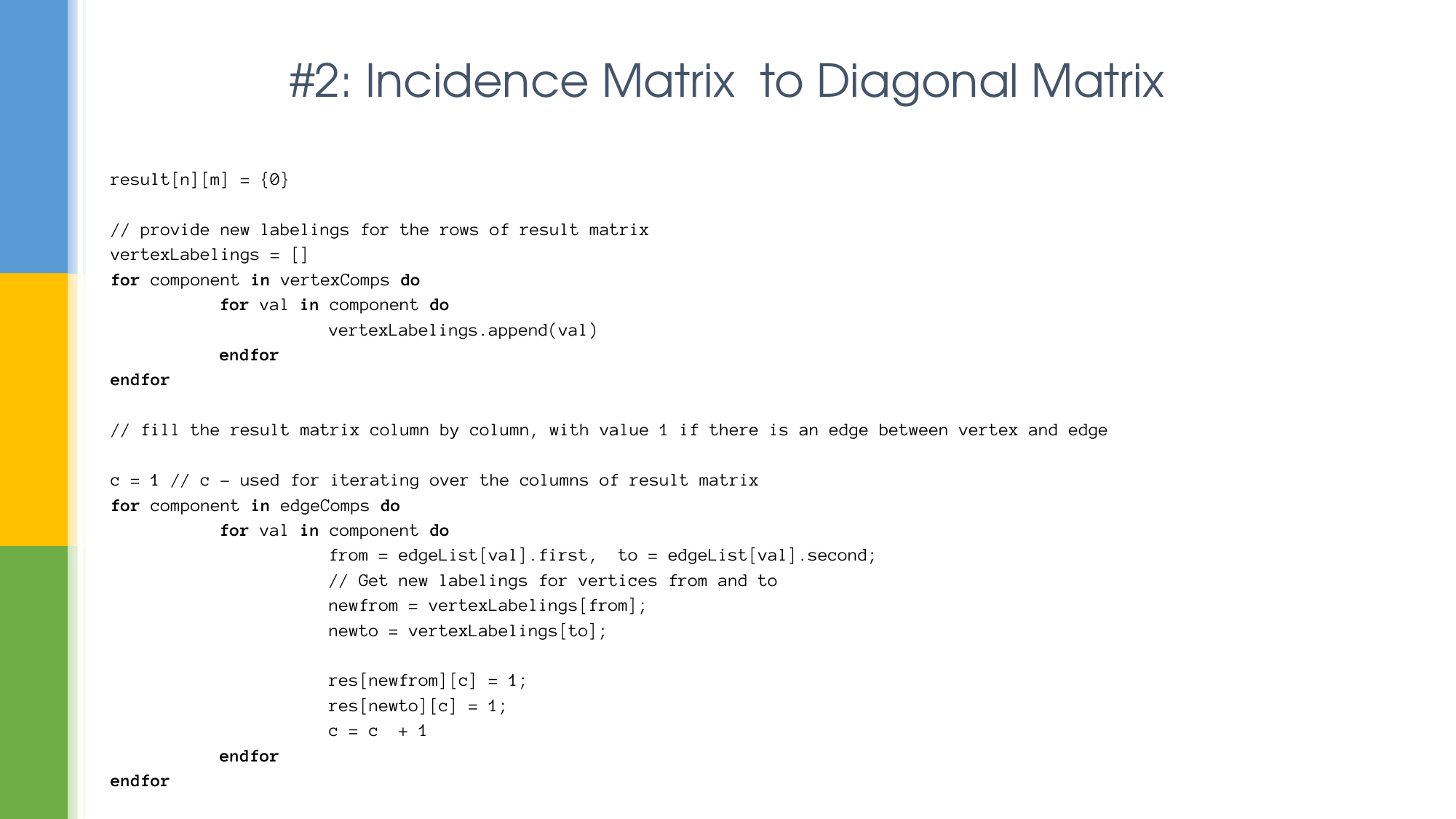

# #2: Incidence Matrix  to Diagonal Matrix
result[n][m] = {0}
// provide new labelings for the rows of result matrix
vertexLabelings = []
for component in vertexComps do
	for val in component do
		vertexLabelings.append(val)
	endfor
endfor
// fill the result matrix column by column, with value 1 if there is an edge between vertex and edge
c = 1 // c - used for iterating over the columns of result matrix
for component in edgeComps do
	for val in component do
		from = edgeList[val].first,  to = edgeList[val].second;
		// Get new labelings for vertices from and to
		newfrom = vertexLabelings[from];
		newto = vertexLabelings[to];
		res[newfrom][c] = 1;
		res[newto][c] = 1;
		c = c  + 1
	endfor
endfor